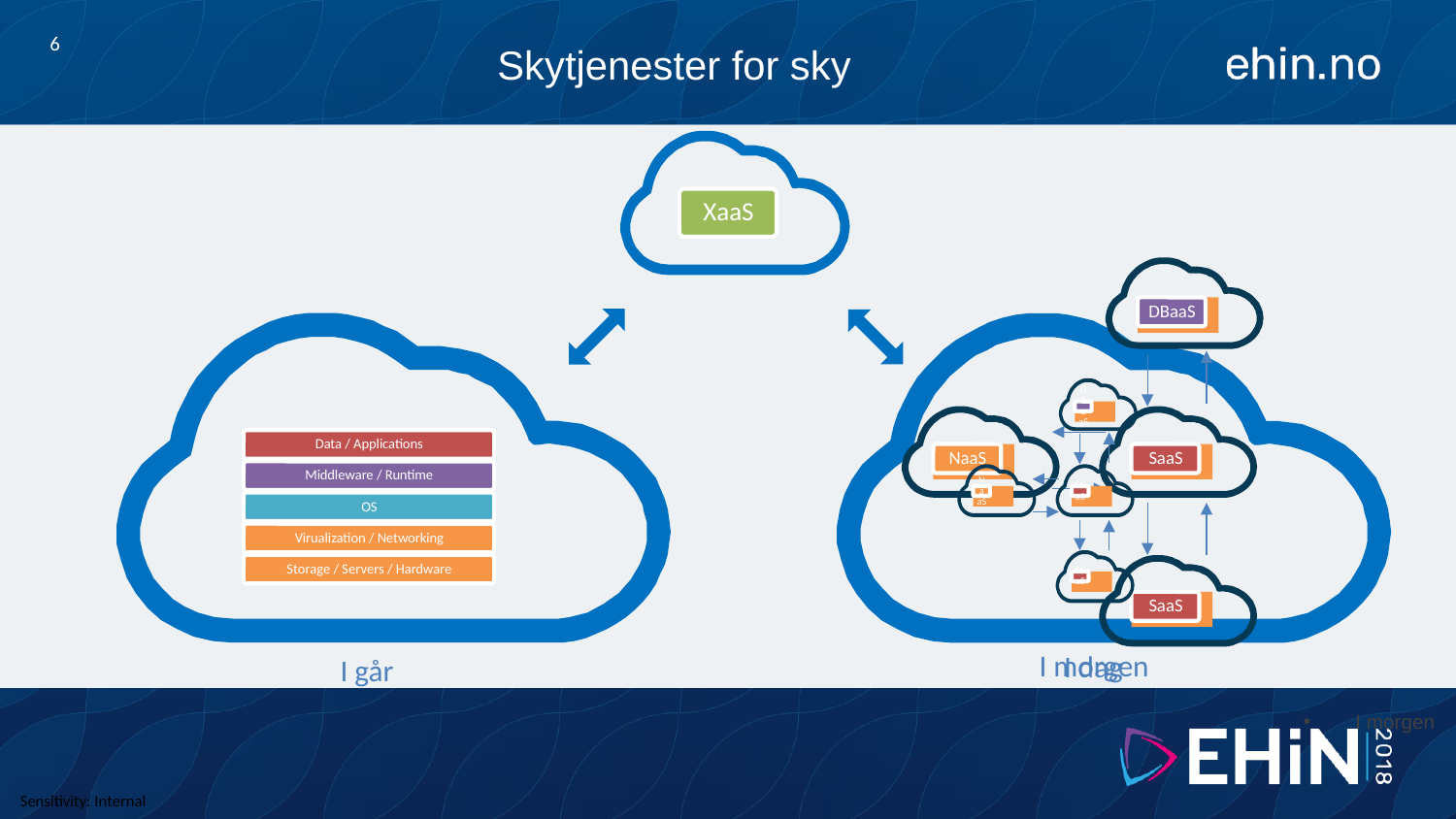

# Skytjenester for sky
6

XaaS

DBaaS

NaaS
SaaS

SaaS

DBaaS

NaaS
SaaS

SaaS
Data / Applications
Middleware / Runtime
OS
Virualization / Networking
Storage / Servers / Hardware
I morgen
I dag
I går
I morgen